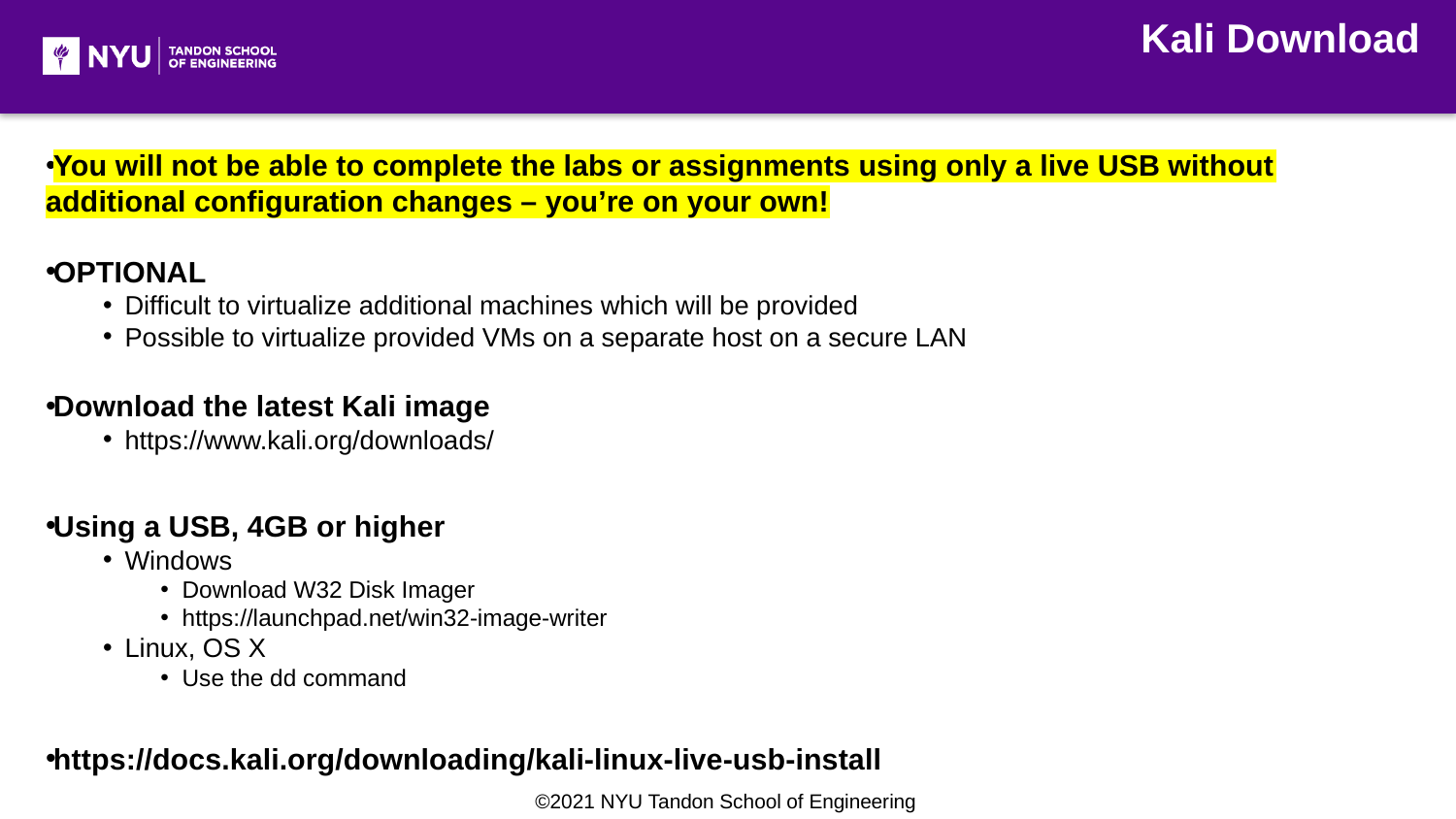

Kali Download
You will not be able to complete the labs or assignments using only a live USB without additional configuration changes – you’re on your own!

OPTIONAL
Difficult to virtualize additional machines which will be provided
Possible to virtualize provided VMs on a separate host on a secure LAN

Download the latest Kali image
https://www.kali.org/downloads/

Using a USB, 4GB or higher
Windows
Download W32 Disk Imager
https://launchpad.net/win32-image-writer
Linux, OS X
Use the dd command

https://docs.kali.org/downloading/kali-linux-live-usb-install